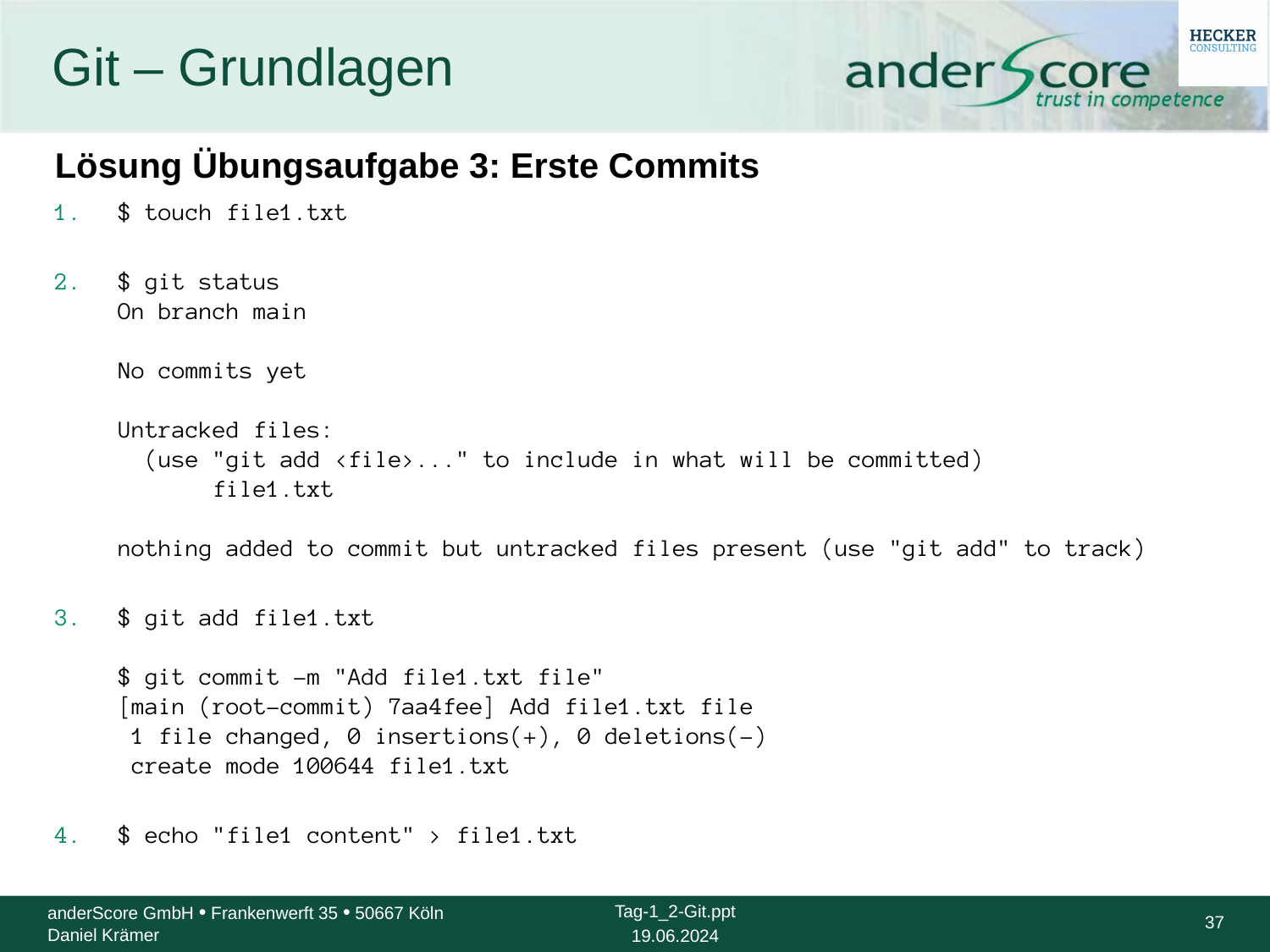

# Git – Grundlagen
Lösung Übungsaufgabe 3: Erste Commits
$ touch file1.txt
$ git status
On branch main
No commits yet
Untracked files:
  (use "git add <file>..." to include in what will be committed)
       file1.txt
nothing added to commit but untracked files present (use "git add" to track)
$ git add file1.txt
$ git commit -m "Add file1.txt file"
[main (root-commit) 7aa4fee] Add file1.txt file
 1 file changed, 0 insertions(+), 0 deletions(-)
 create mode 100644 file1.txt
$ echo "file1 content" > file1.txt